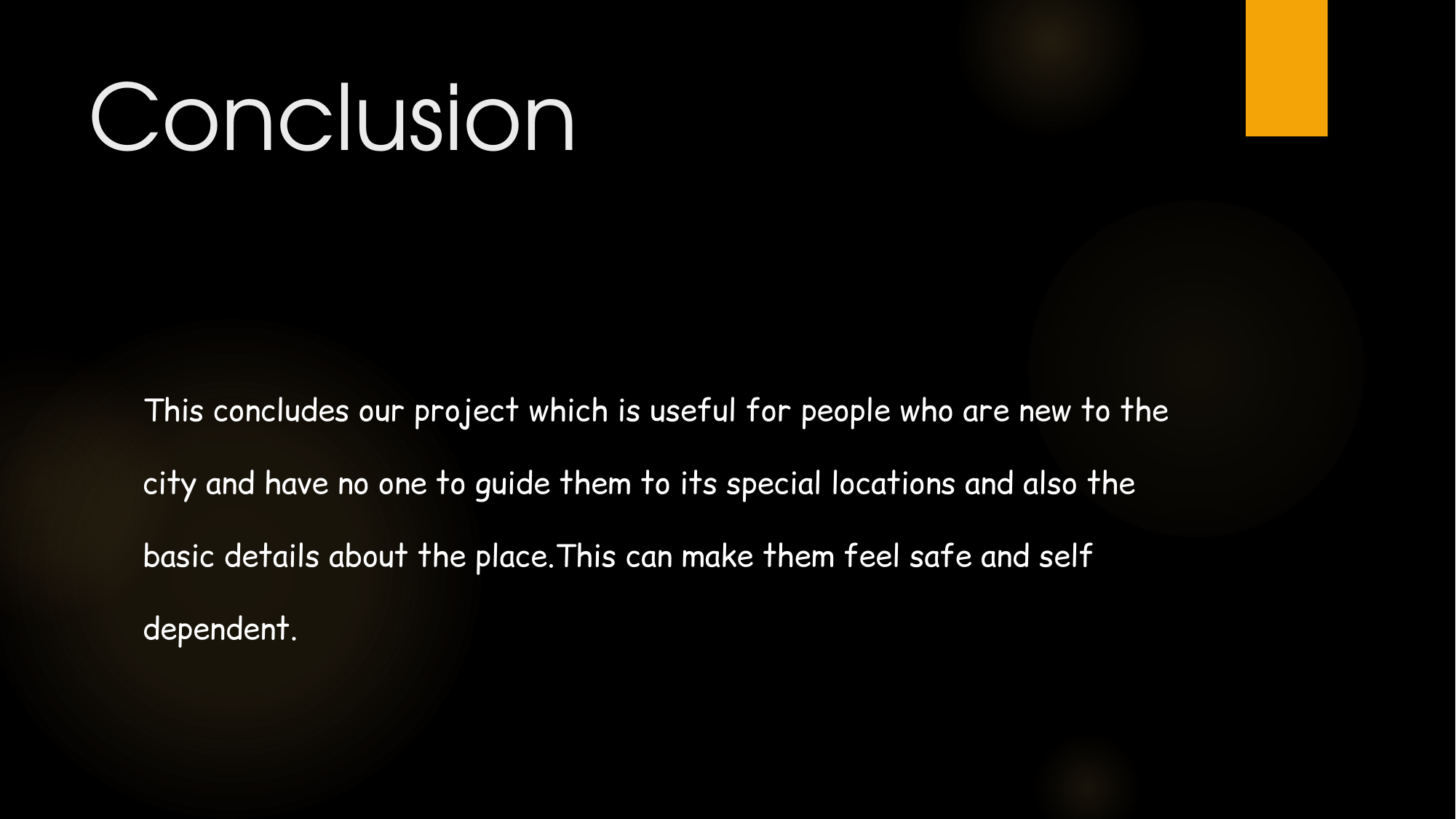

# Conclusion
This concludes our project which is useful for people who are new to the city and have no one to guide them to its special locations and also the basic details about the place.This can make them feel safe and self dependent.